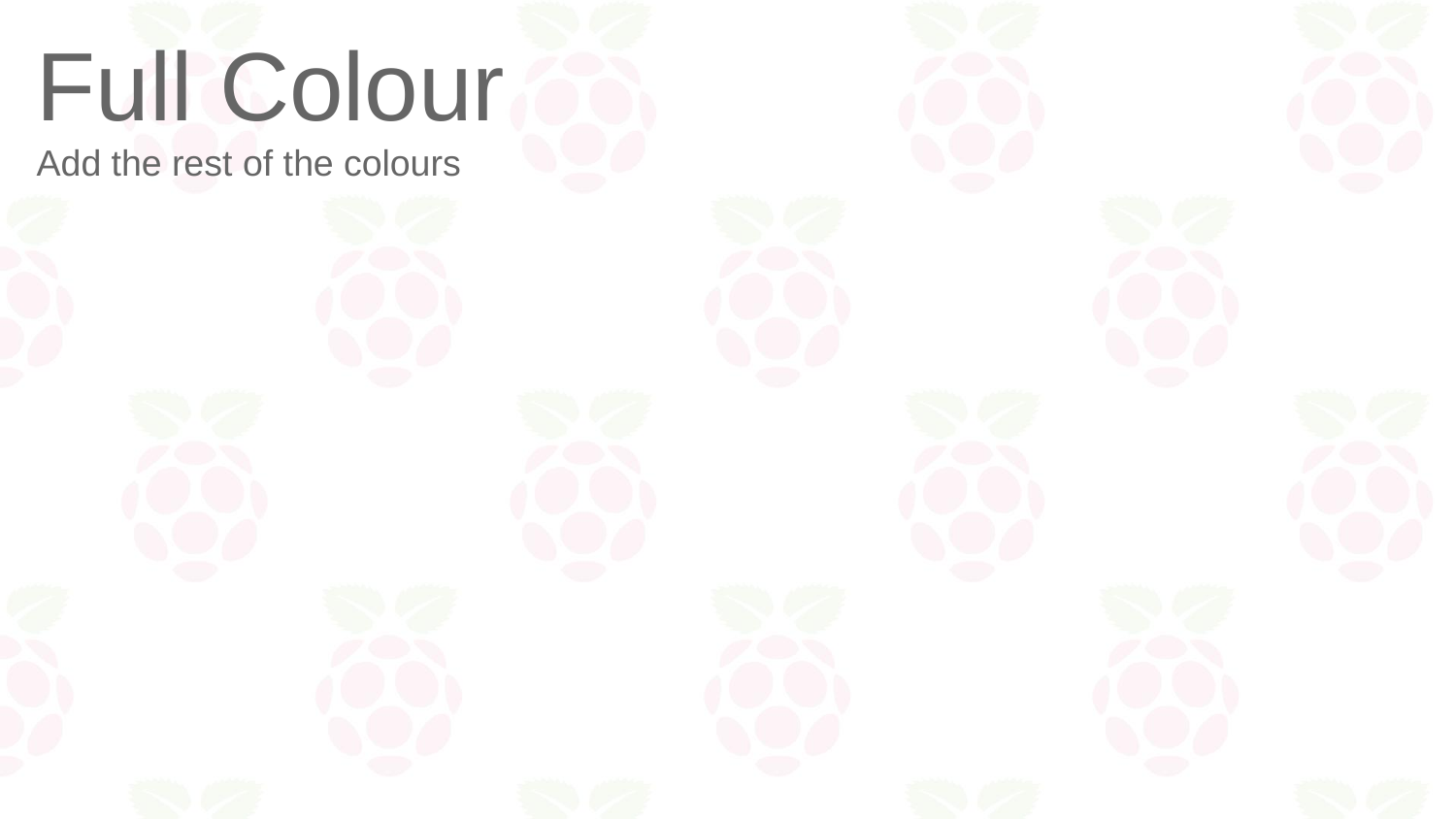

Full Colour
Add the rest of the colours